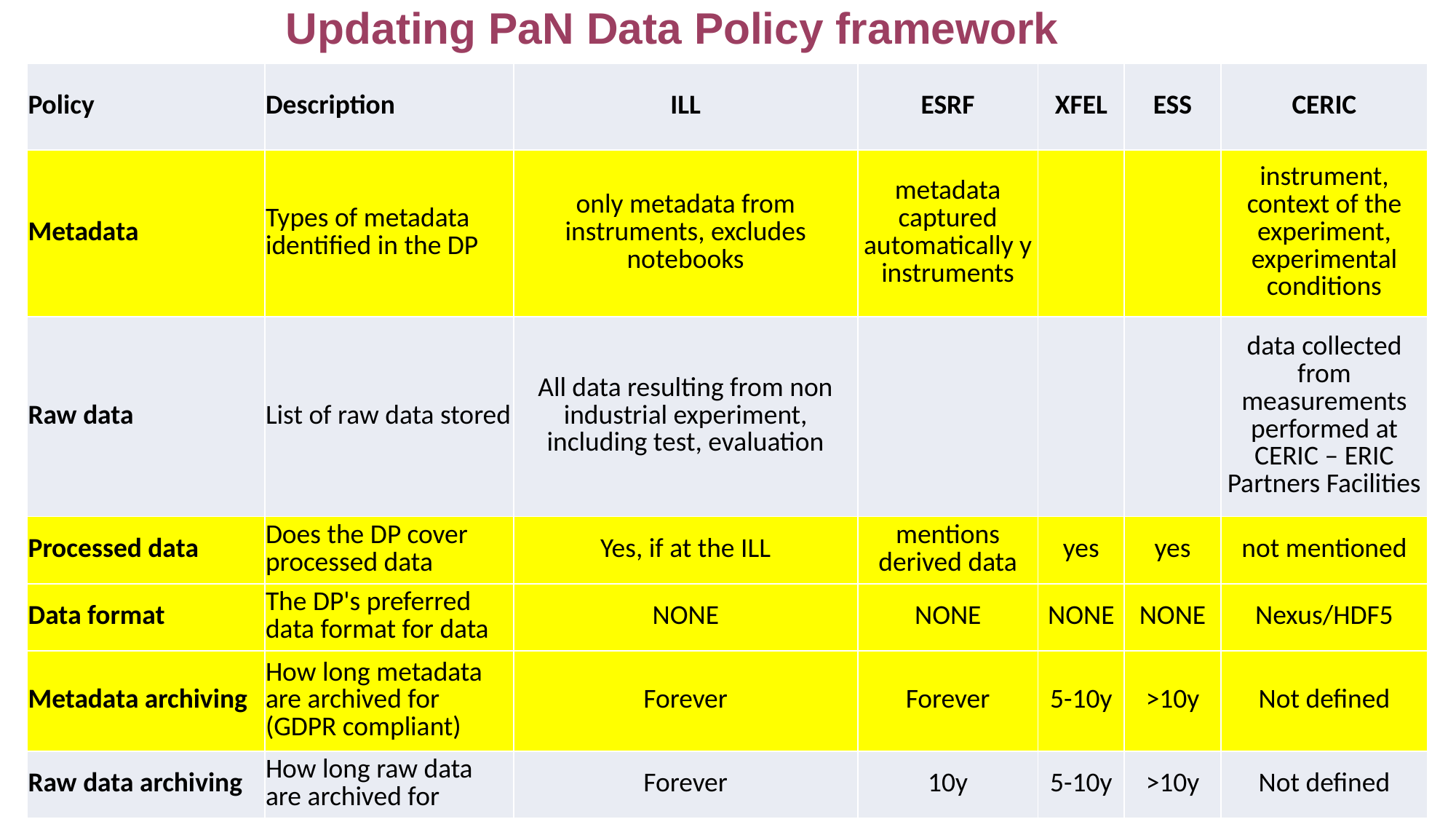

Updating PaN Data Policy framework
| Policy | Description | ILL | ESRF | XFEL | ESS | CERIC |
| --- | --- | --- | --- | --- | --- | --- |
| Metadata | Types of metadata identified in the DP | only metadata from instruments, excludes notebooks | metadata captured automatically y instruments |  |  | instrument, context of the experiment, experimental conditions |
| Raw data | List of raw data stored | All data resulting from non industrial experiment, including test, evaluation |  |  |  | data collected from measurements performed at CERIC – ERIC Partners Facilities |
| Processed data | Does the DP cover processed data | Yes, if at the ILL | mentions derived data | yes | yes | not mentioned |
| Data format | The DP's preferred data format for data | NONE | NONE | NONE | NONE | Nexus/HDF5 |
| Metadata archiving | How long metadata are archived for (GDPR compliant) | Forever | Forever | 5-10y | >10y | Not defined |
| Raw data archiving | How long raw data are archived for | Forever | 10y | 5-10y | >10y | Not defined |
#